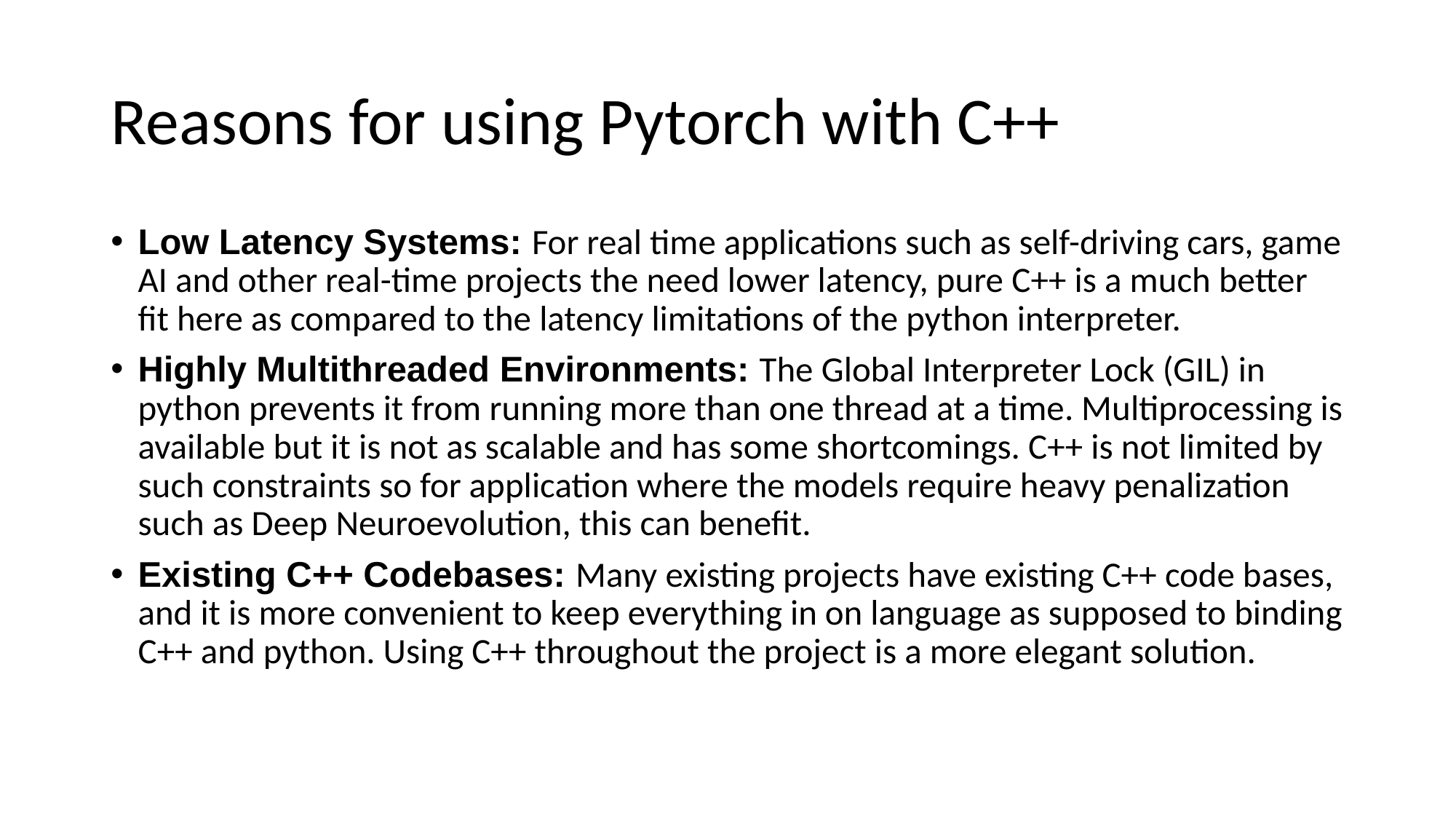

# Reasons for using Pytorch with C++
Low Latency Systems: For real time applications such as self-driving cars, game AI and other real-time projects the need lower latency, pure C++ is a much better fit here as compared to the latency limitations of the python interpreter.
Highly Multithreaded Environments: The Global Interpreter Lock (GIL) in python prevents it from running more than one thread at a time. Multiprocessing is available but it is not as scalable and has some shortcomings. C++ is not limited by such constraints so for application where the models require heavy penalization such as Deep Neuroevolution, this can benefit.
Existing C++ Codebases: Many existing projects have existing C++ code bases, and it is more convenient to keep everything in on language as supposed to binding C++ and python. Using C++ throughout the project is a more elegant solution.